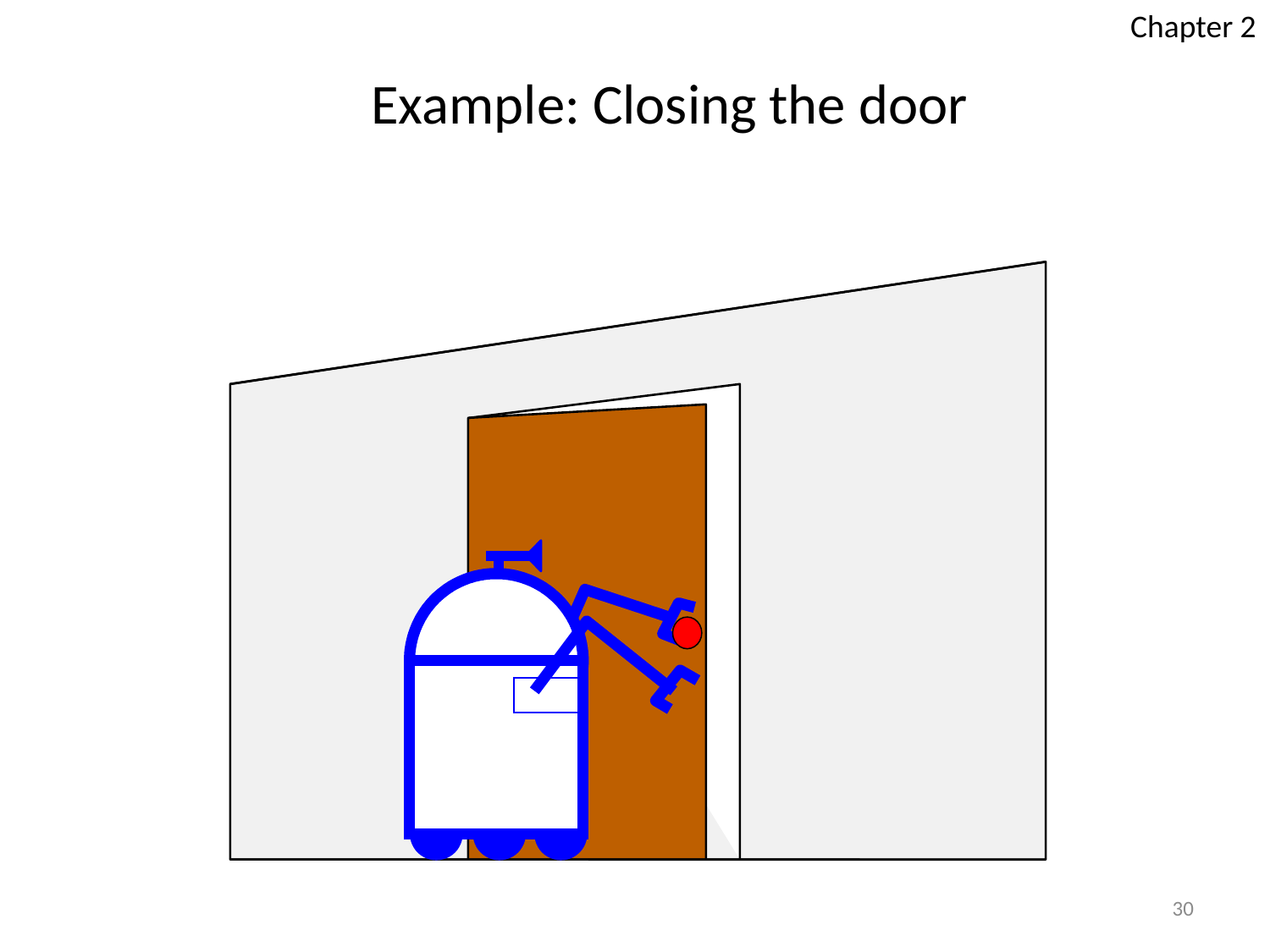

Chapter 2
# Example: Closing the door

30